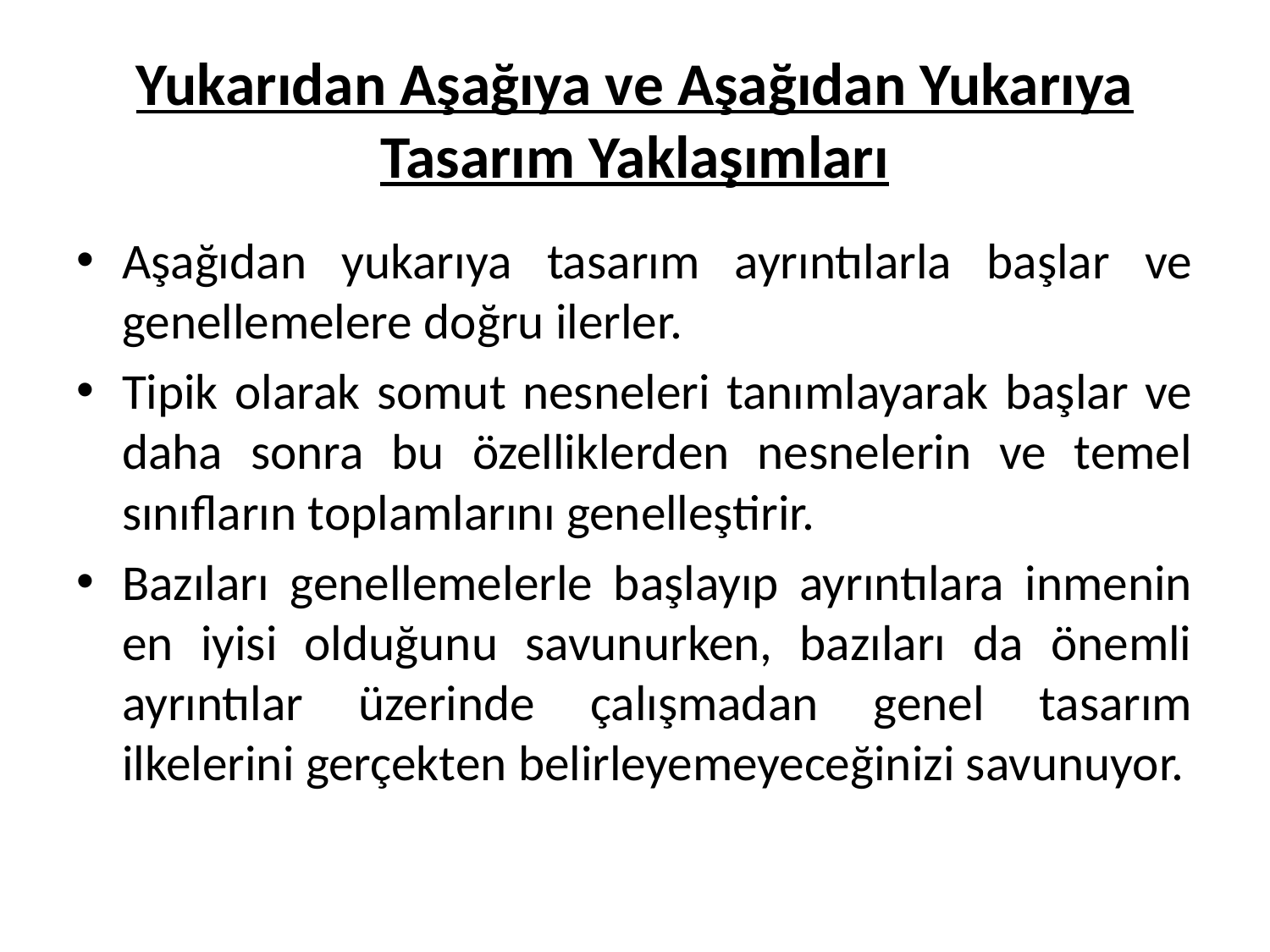

# Yukarıdan Aşağıya ve Aşağıdan Yukarıya Tasarım Yaklaşımları
Aşağıdan yukarıya tasarım ayrıntılarla başlar ve genellemelere doğru ilerler.
Tipik olarak somut nesneleri tanımlayarak başlar ve daha sonra bu özelliklerden nesnelerin ve temel sınıfların toplamlarını genelleştirir.
Bazıları genellemelerle başlayıp ayrıntılara inmenin en iyisi olduğunu savunurken, bazıları da önemli ayrıntılar üzerinde çalışmadan genel tasarım ilkelerini gerçekten belirleyemeyeceğinizi savunuyor.